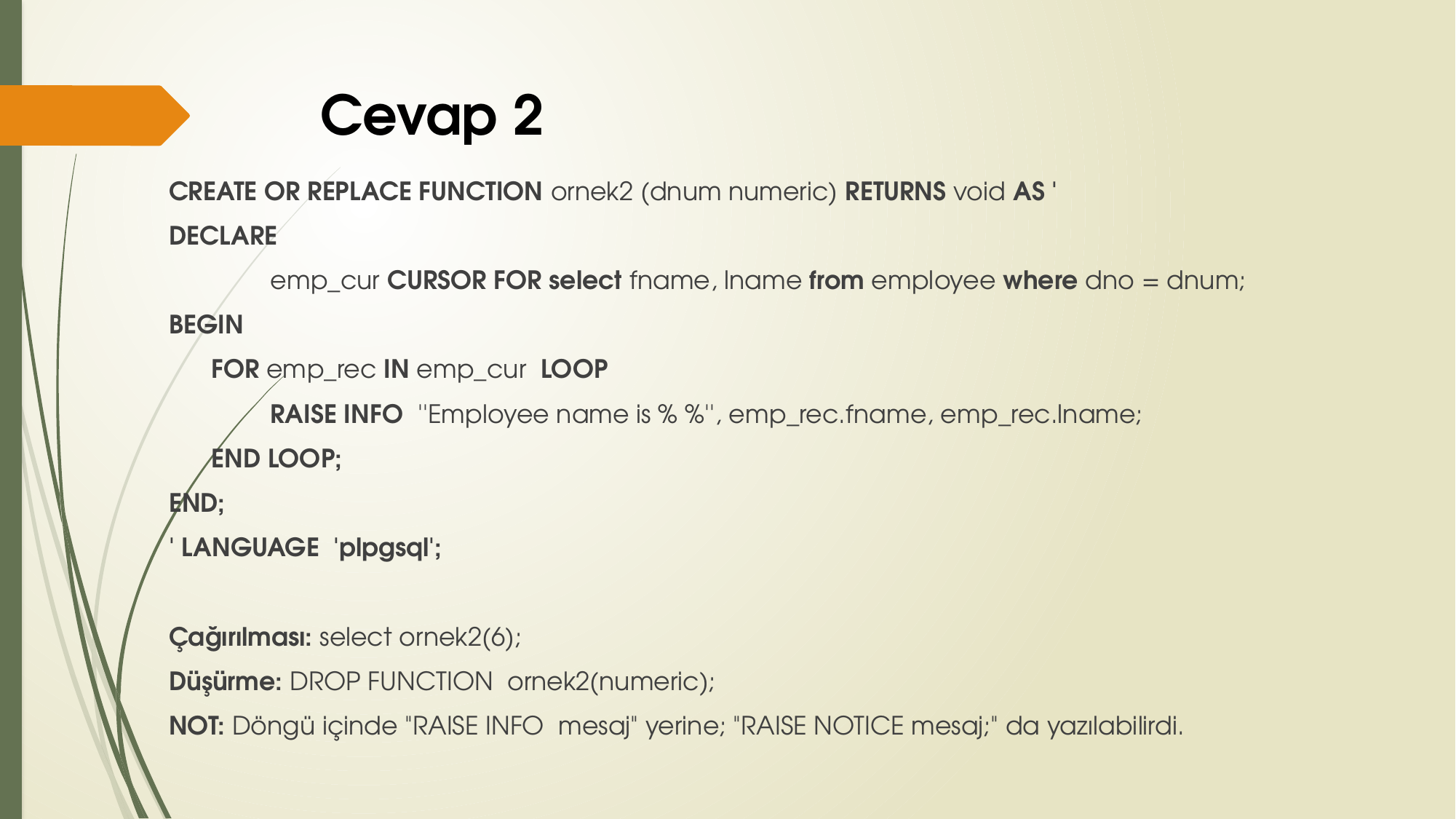

# Cevap 2
CREATE OR REPLACE FUNCTION ornek2 (dnum numeric) RETURNS void AS '
DECLARE
	emp_cur CURSOR FOR select fname, lname from employee where dno = dnum;
BEGIN
      FOR emp_rec IN emp_cur  LOOP
	RAISE INFO  ''Employee name is % %'', emp_rec.fname, emp_rec.lname;
      END LOOP;
END;
' LANGUAGE  'plpgsql';

Çağırılması: select ornek2(6);
Düşürme: DROP FUNCTION  ornek2(numeric);
NOT: Döngü içinde "RAISE INFO  mesaj" yerine; "RAISE NOTICE mesaj;" da yazılabilirdi.